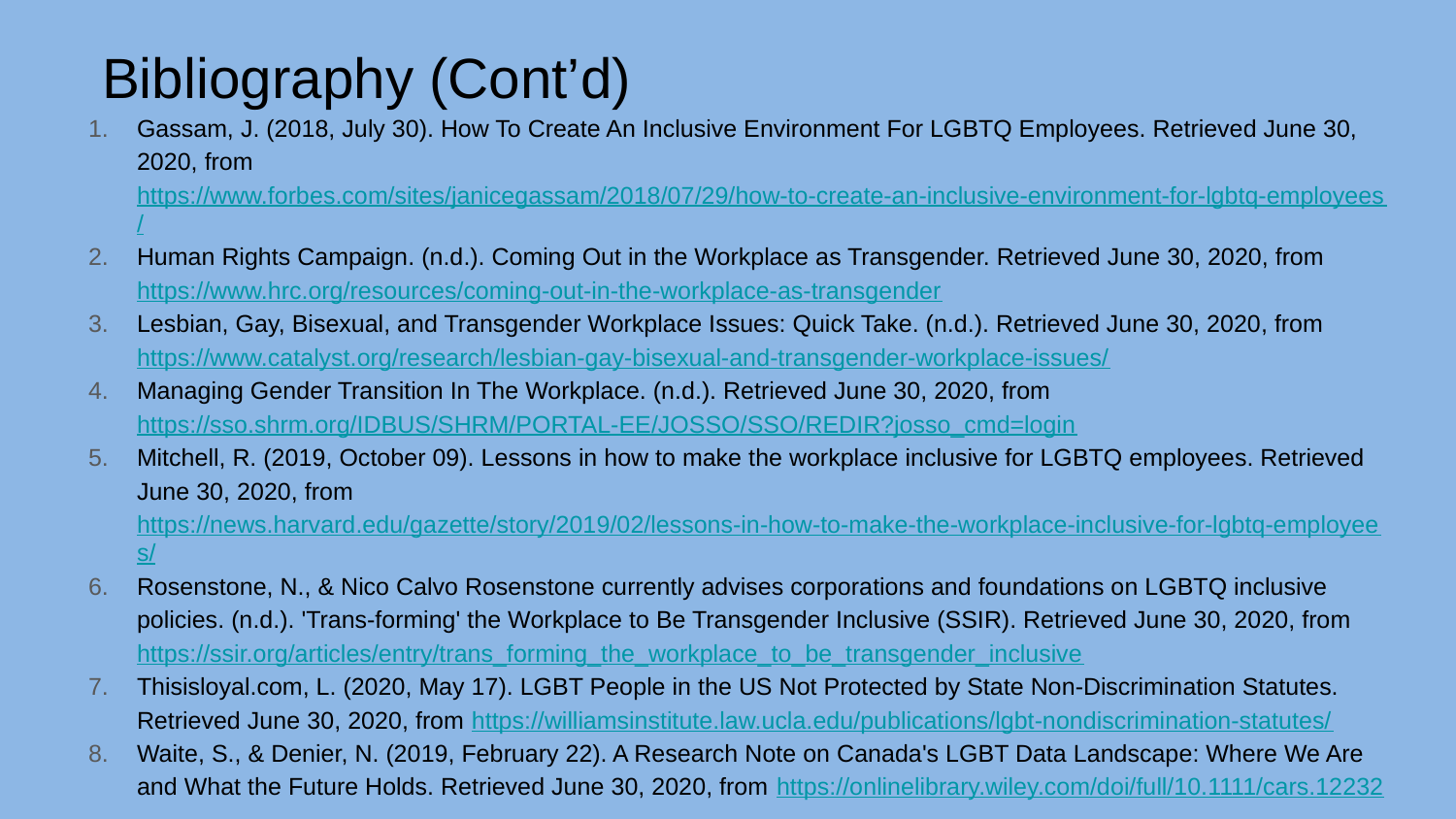

Bibliography (Cont’d)
Gassam, J. (2018, July 30). How To Create An Inclusive Environment For LGBTQ Employees. Retrieved June 30, 2020, from https://www.forbes.com/sites/janicegassam/2018/07/29/how-to-create-an-inclusive-environment-for-lgbtq-employees/
Human Rights Campaign. (n.d.). Coming Out in the Workplace as Transgender. Retrieved June 30, 2020, from https://www.hrc.org/resources/coming-out-in-the-workplace-as-transgender
Lesbian, Gay, Bisexual, and Transgender Workplace Issues: Quick Take. (n.d.). Retrieved June 30, 2020, from https://www.catalyst.org/research/lesbian-gay-bisexual-and-transgender-workplace-issues/
Managing Gender Transition In The Workplace. (n.d.). Retrieved June 30, 2020, from https://sso.shrm.org/IDBUS/SHRM/PORTAL-EE/JOSSO/SSO/REDIR?josso_cmd=login
Mitchell, R. (2019, October 09). Lessons in how to make the workplace inclusive for LGBTQ employees. Retrieved June 30, 2020, from https://news.harvard.edu/gazette/story/2019/02/lessons-in-how-to-make-the-workplace-inclusive-for-lgbtq-employees/
Rosenstone, N., & Nico Calvo Rosenstone currently advises corporations and foundations on LGBTQ inclusive policies. (n.d.). 'Trans-forming' the Workplace to Be Transgender Inclusive (SSIR). Retrieved June 30, 2020, from https://ssir.org/articles/entry/trans_forming_the_workplace_to_be_transgender_inclusive
Thisisloyal.com, L. (2020, May 17). LGBT People in the US Not Protected by State Non-Discrimination Statutes. Retrieved June 30, 2020, from https://williamsinstitute.law.ucla.edu/publications/lgbt-nondiscrimination-statutes/
Waite, S., & Denier, N. (2019, February 22). A Research Note on Canada's LGBT Data Landscape: Where We Are and What the Future Holds. Retrieved June 30, 2020, from https://onlinelibrary.wiley.com/doi/full/10.1111/cars.12232